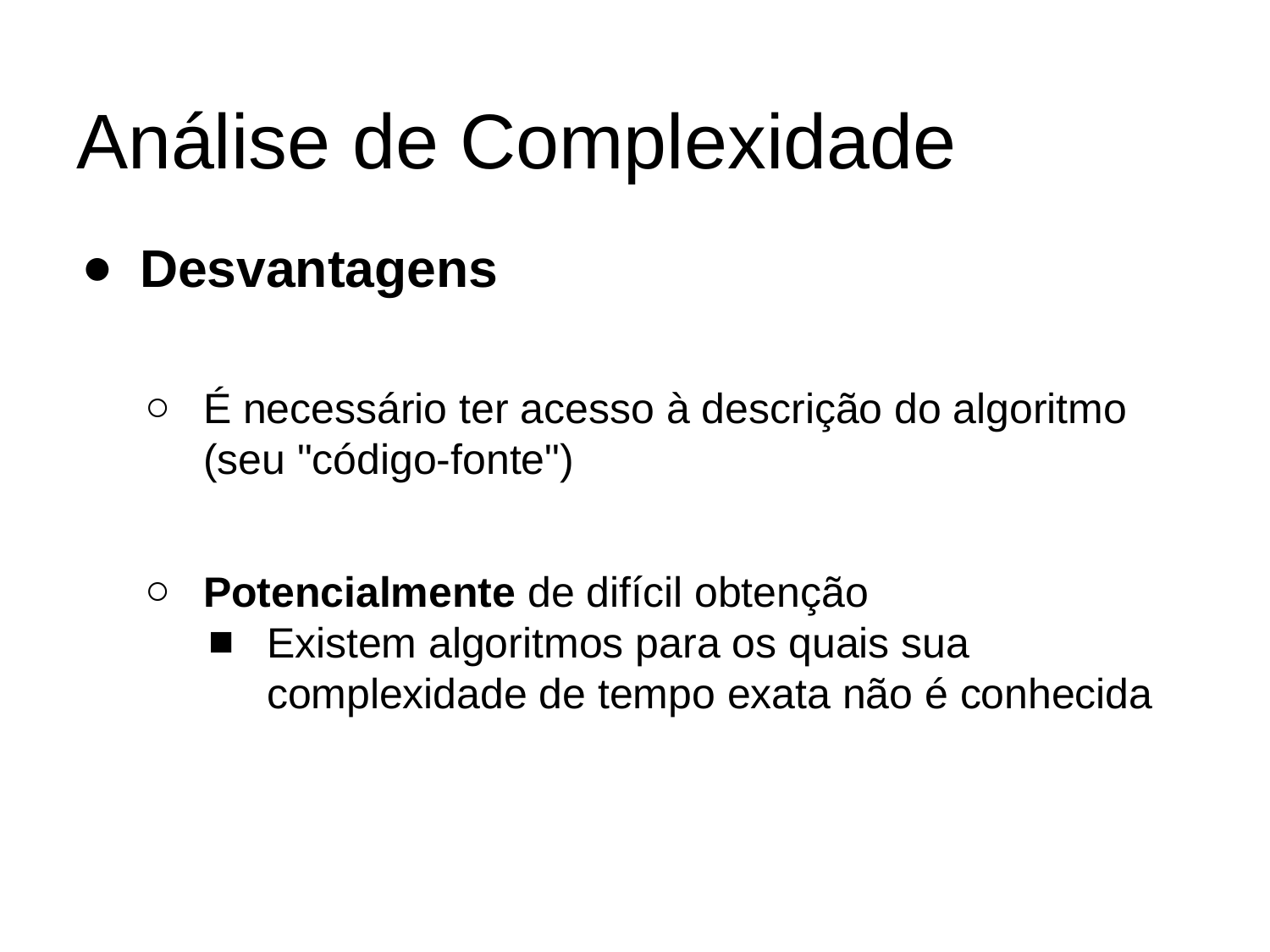

# Análise de Complexidade
Desvantagens

É necessário ter acesso à descrição do algoritmo (seu "código-fonte")

Potencialmente de difícil obtenção
Existem algoritmos para os quais sua complexidade de tempo exata não é conhecida